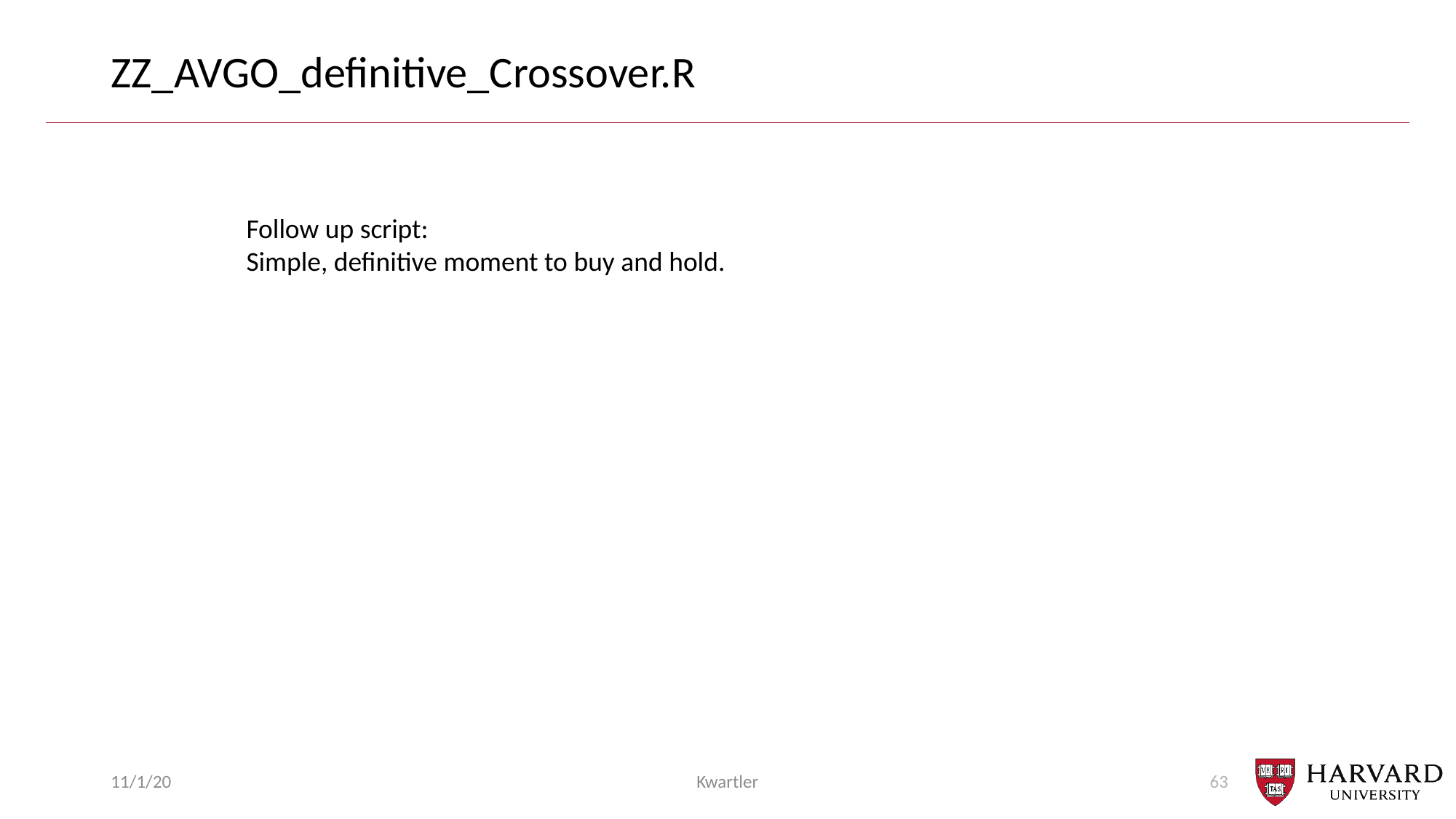

# ﻿ZZ_AVGO_definitive_Crossover.R
Follow up script:
Simple, definitive moment to buy and hold.
11/1/20
Kwartler
63